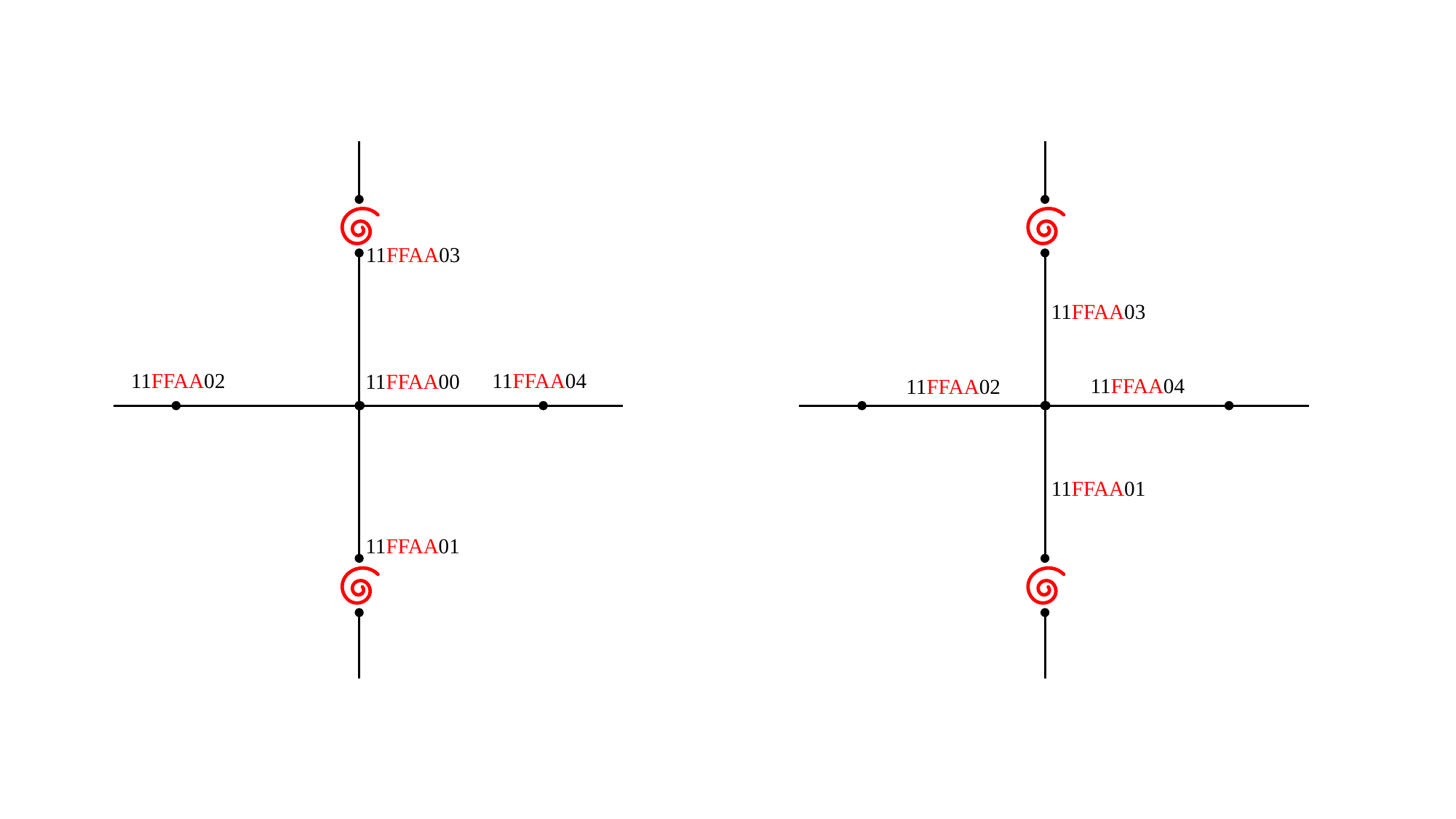

11FFAA03
11FFAA03
11FFAA02
11FFAA04
11FFAA00
11FFAA04
11FFAA02
11FFAA01
11FFAA01